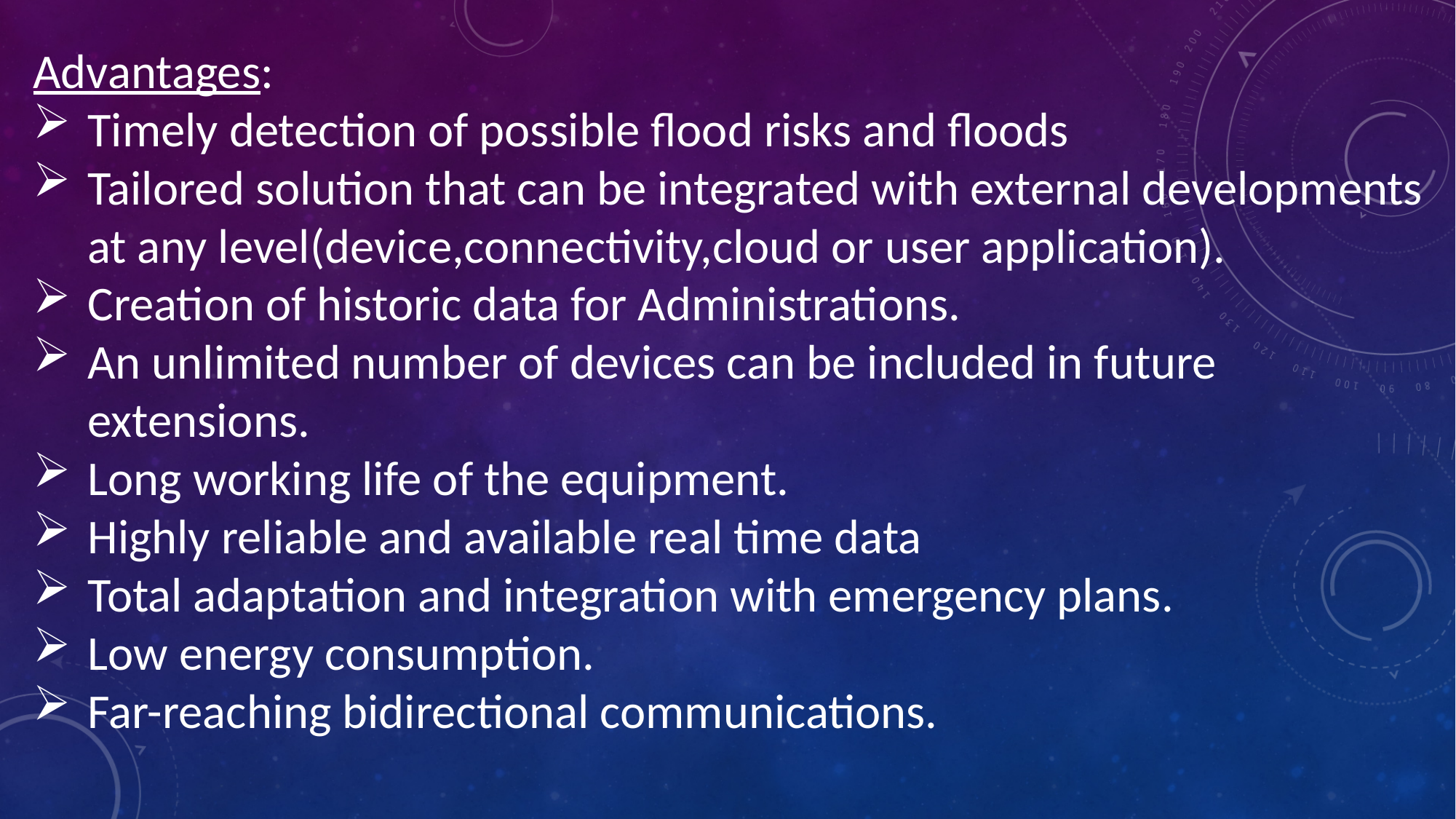

Advantages:
Timely detection of possible flood risks and floods
Tailored solution that can be integrated with external developments at any level(device,connectivity,cloud or user application).
Creation of historic data for Administrations.
An unlimited number of devices can be included in future extensions.
Long working life of the equipment.
Highly reliable and available real time data
Total adaptation and integration with emergency plans.
Low energy consumption.
Far-reaching bidirectional communications.